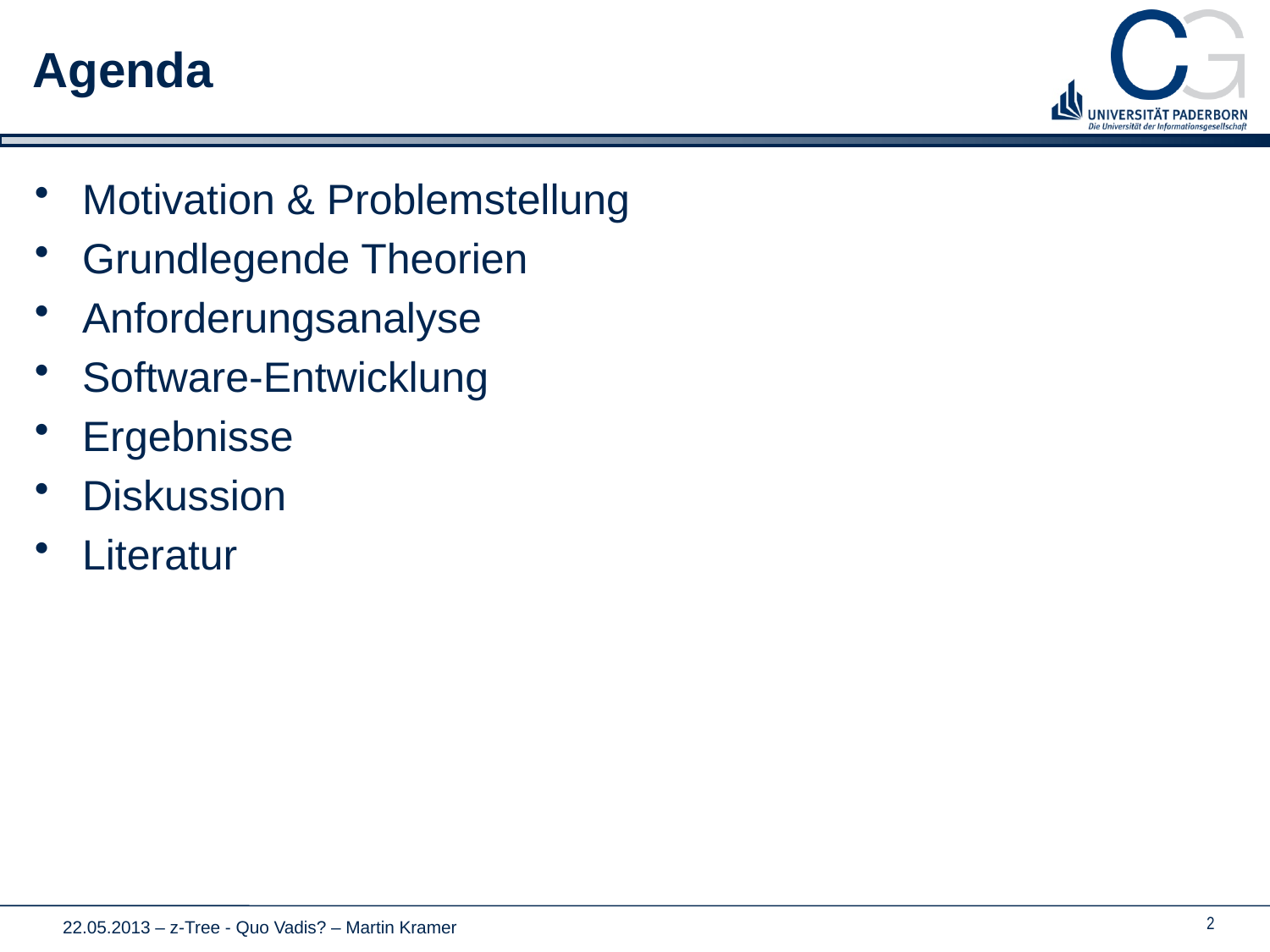

# Agenda
Motivation & Problemstellung
Grundlegende Theorien
Anforderungsanalyse
Software-Entwicklung
Ergebnisse
Diskussion
Literatur